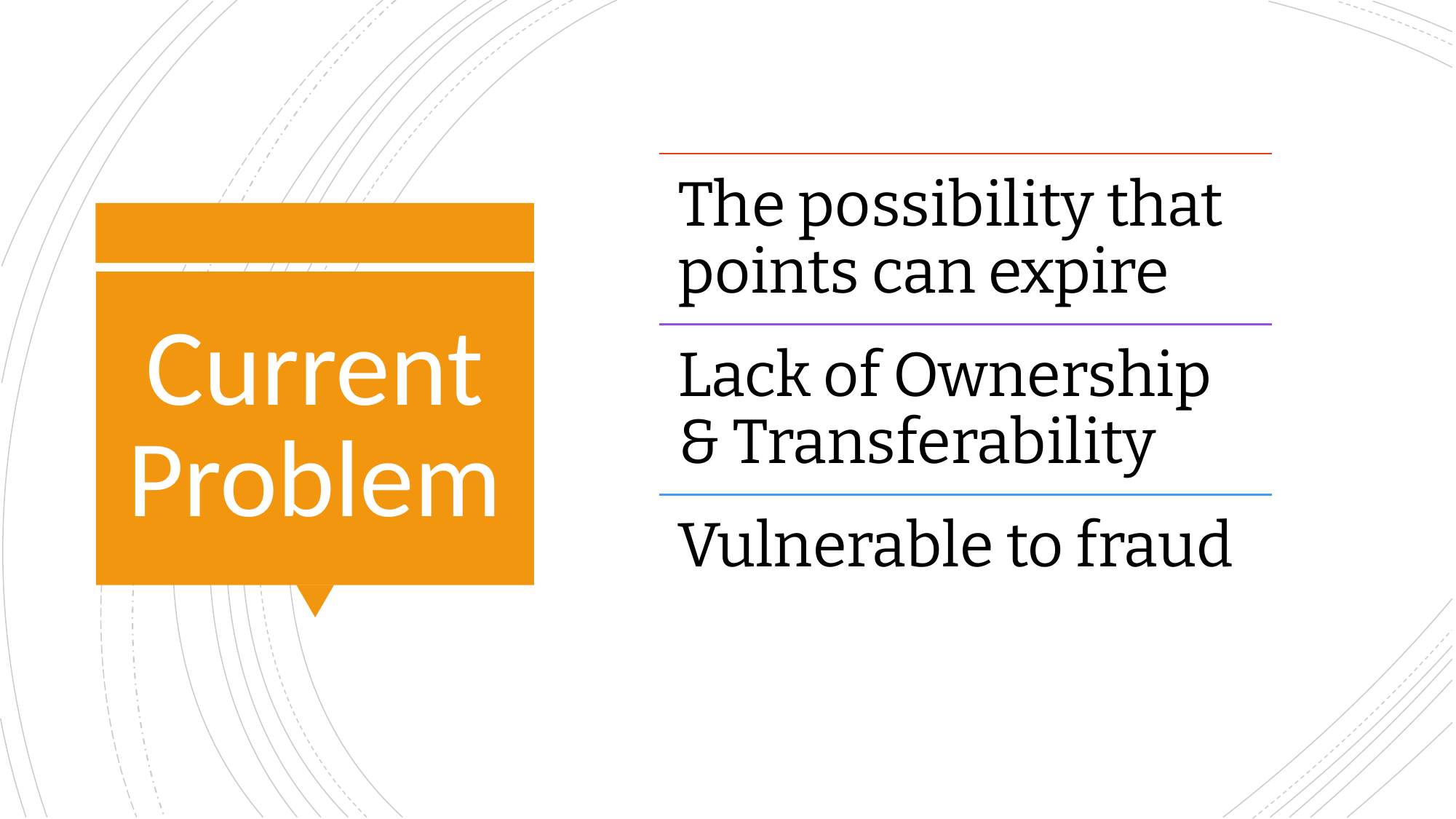

The possibility that points can expire

Lack of Ownership & Transferability

Vulnerable to fraud
# Current Problem